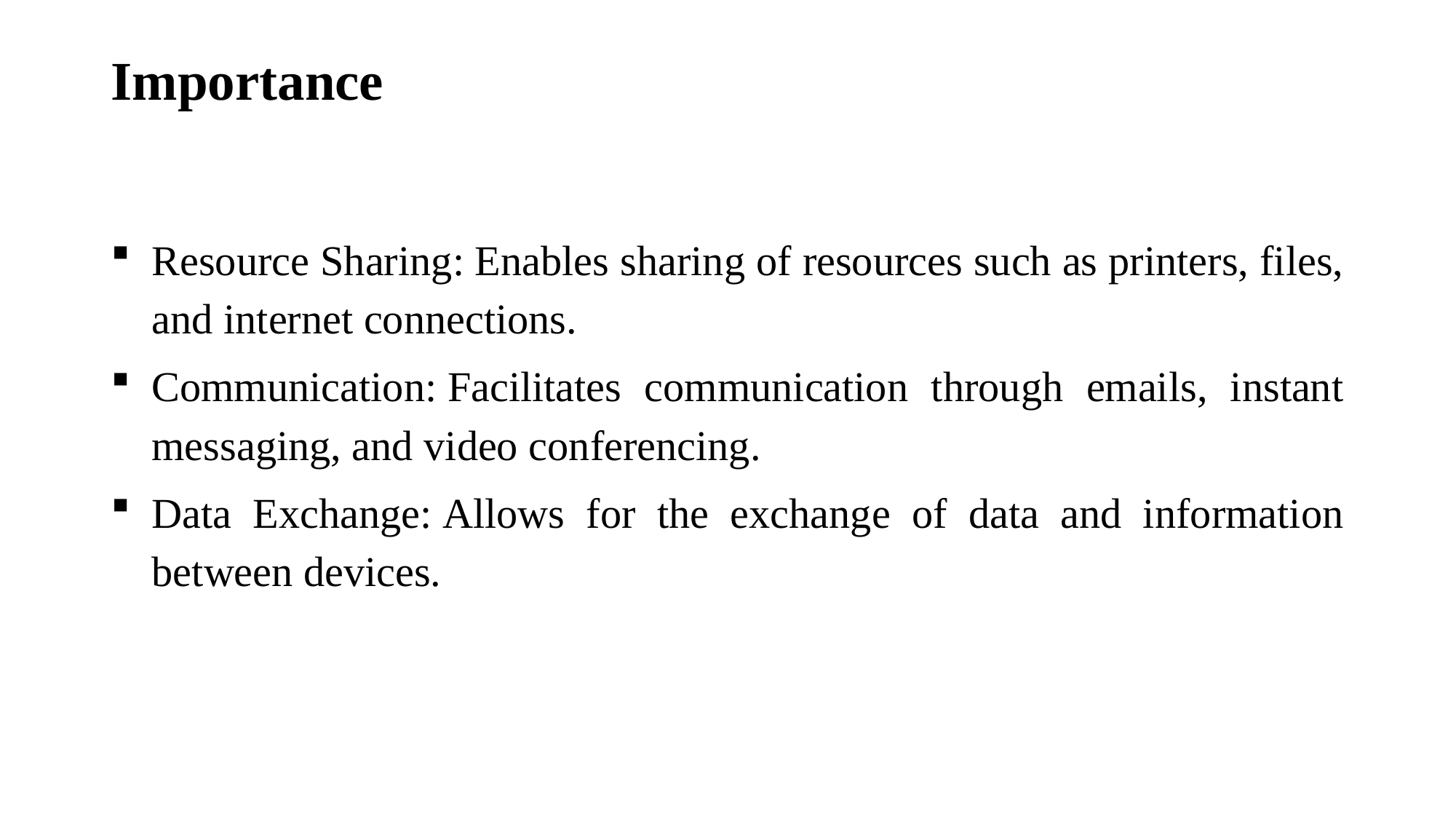

# Importance

Resource Sharing: Enables sharing of resources such as printers, files, and internet connections.
Communication: Facilitates communication through emails, instant messaging, and video conferencing.
Data Exchange: Allows for the exchange of data and information between devices.